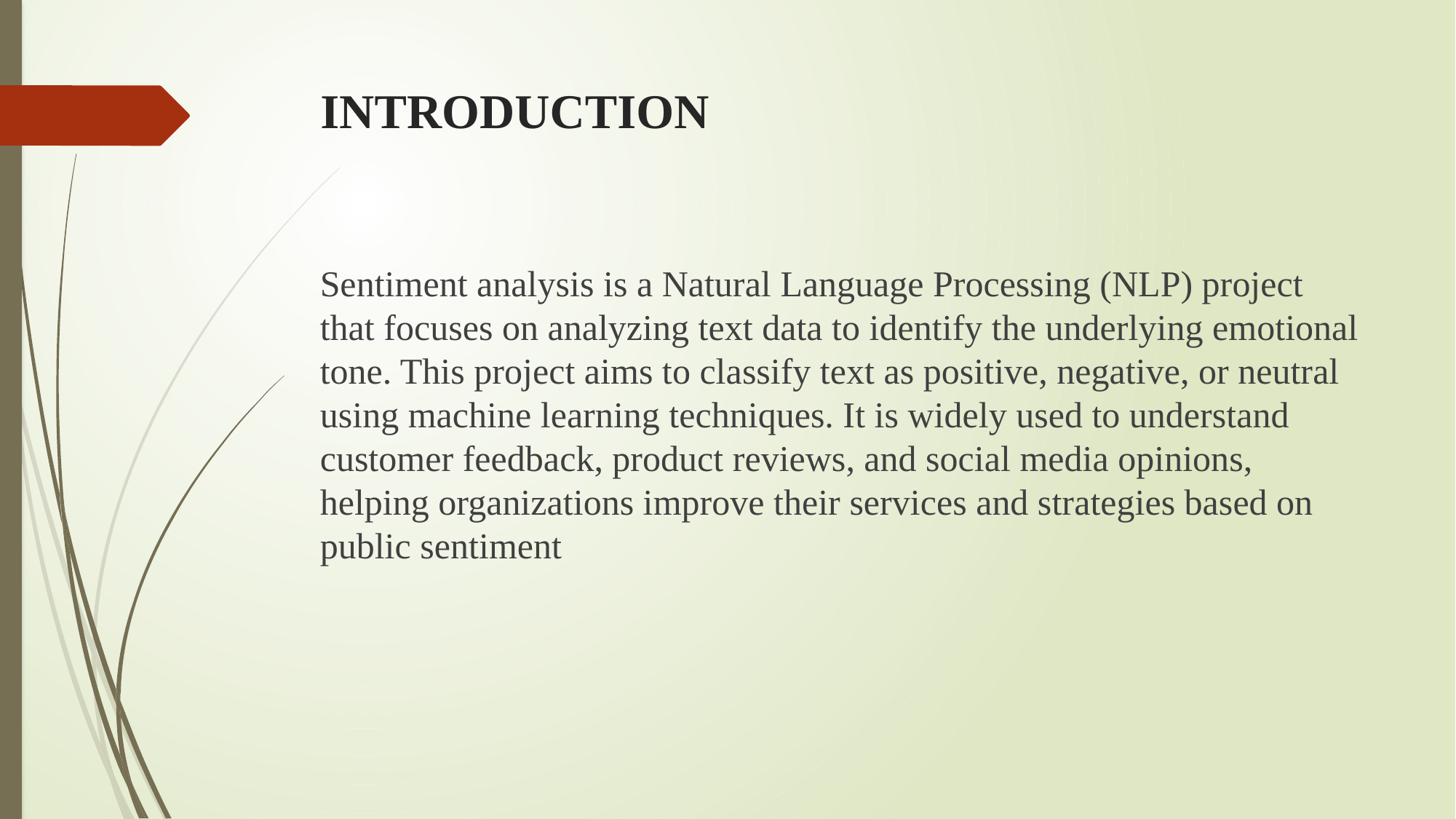

# INTRODUCTION
Sentiment analysis is a Natural Language Processing (NLP) project that focuses on analyzing text data to identify the underlying emotional tone. This project aims to classify text as positive, negative, or neutral using machine learning techniques. It is widely used to understand customer feedback, product reviews, and social media opinions, helping organizations improve their services and strategies based on public sentiment